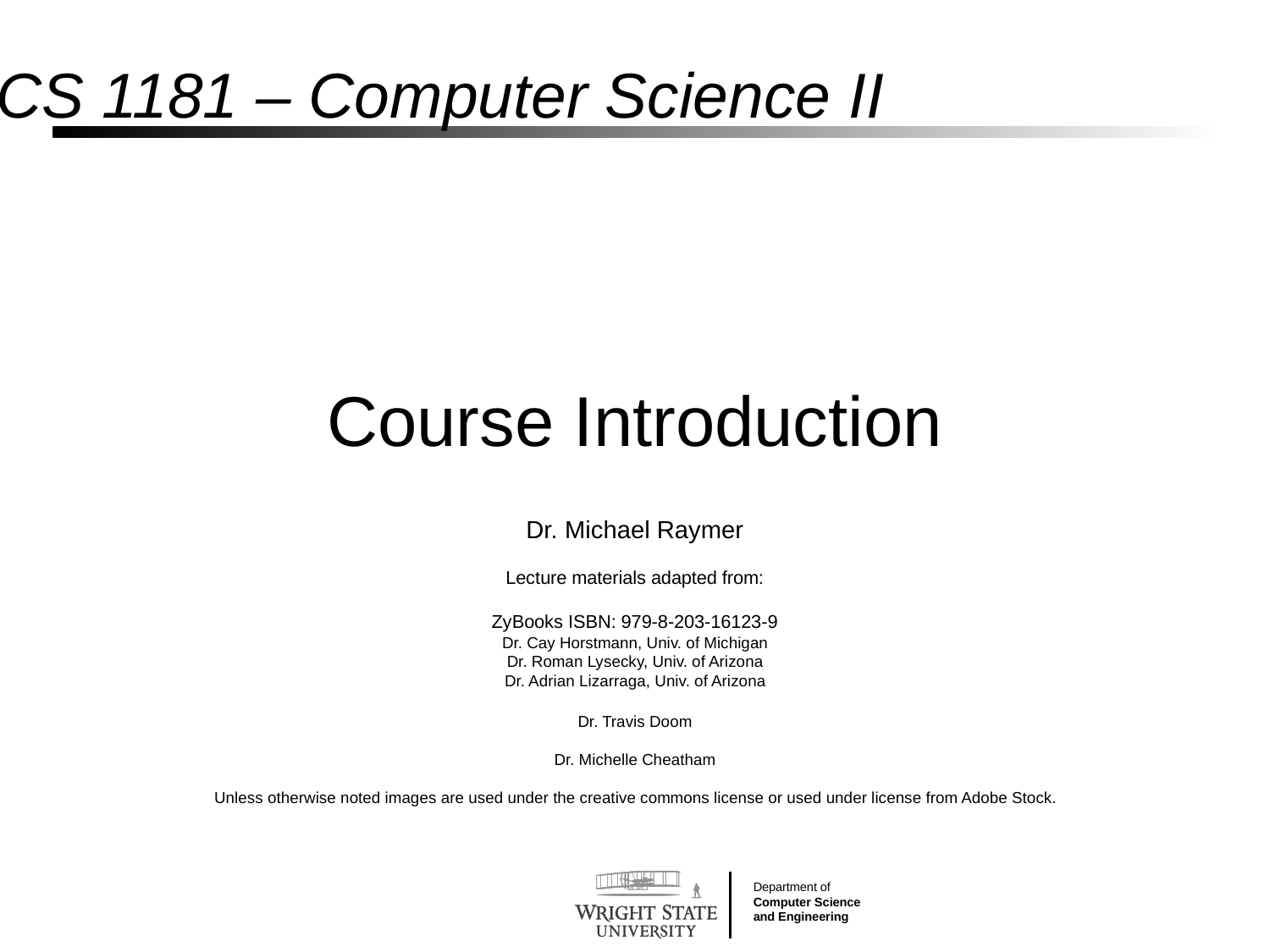

CS 1181 – Computer Science II
# Course Introduction
Dr. Michael Raymer

Lecture materials adapted from:

ZyBooks ISBN: 979-8-203-16123-9
Dr. Cay Horstmann, Univ. of Michigan
Dr. Roman Lysecky, Univ. of Arizona
Dr. Adrian Lizarraga, Univ. of Arizona

Dr. Travis Doom

Dr. Michelle Cheatham

Unless otherwise noted images are used under the creative commons license or used under license from Adobe Stock.